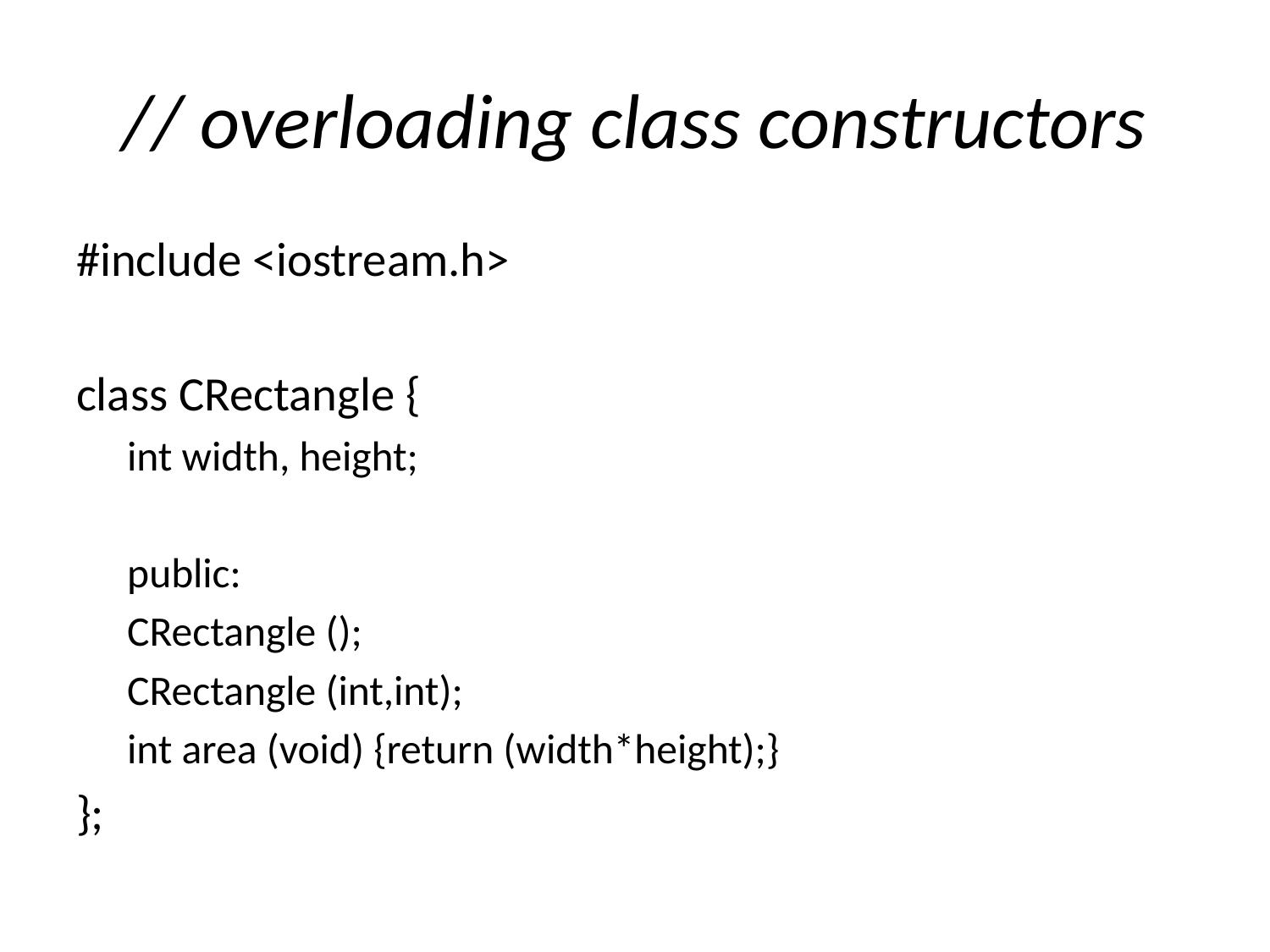

# // overloading class constructors
#include <iostream.h>

class CRectangle {
int width, height;

public:
CRectangle ();
CRectangle (int,int);
int area (void) {return (width*height);}
};